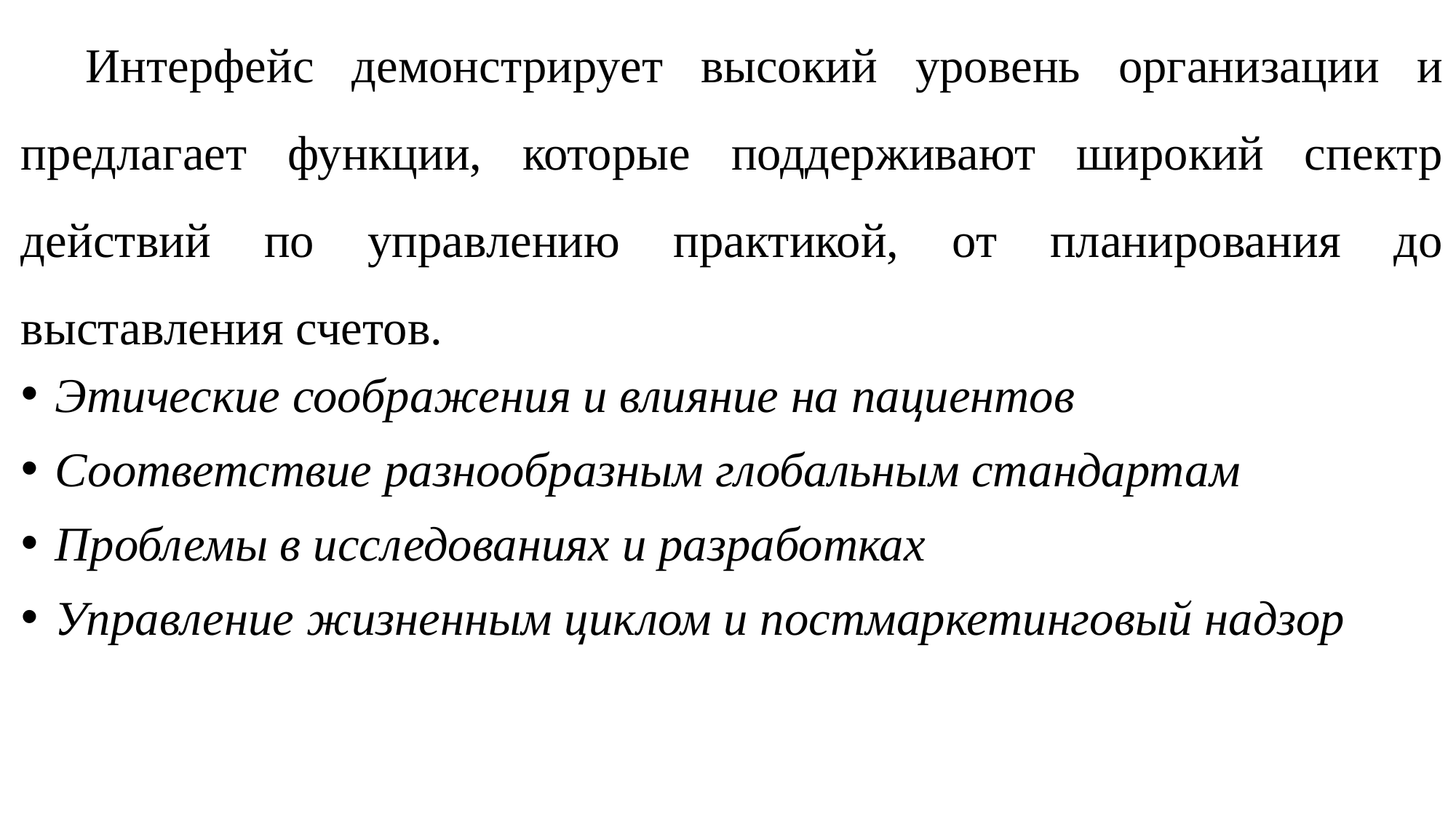

Интерфейс демонстрирует высокий уровень организации и предлагает функции, которые поддерживают широкий спектр действий по управлению практикой, от планирования до выставления счетов.
Этические соображения и влияние на пациентов
Соответствие разнообразным глобальным стандартам
Проблемы в исследованиях и разработках
Управление жизненным циклом и постмаркетинговый надзор